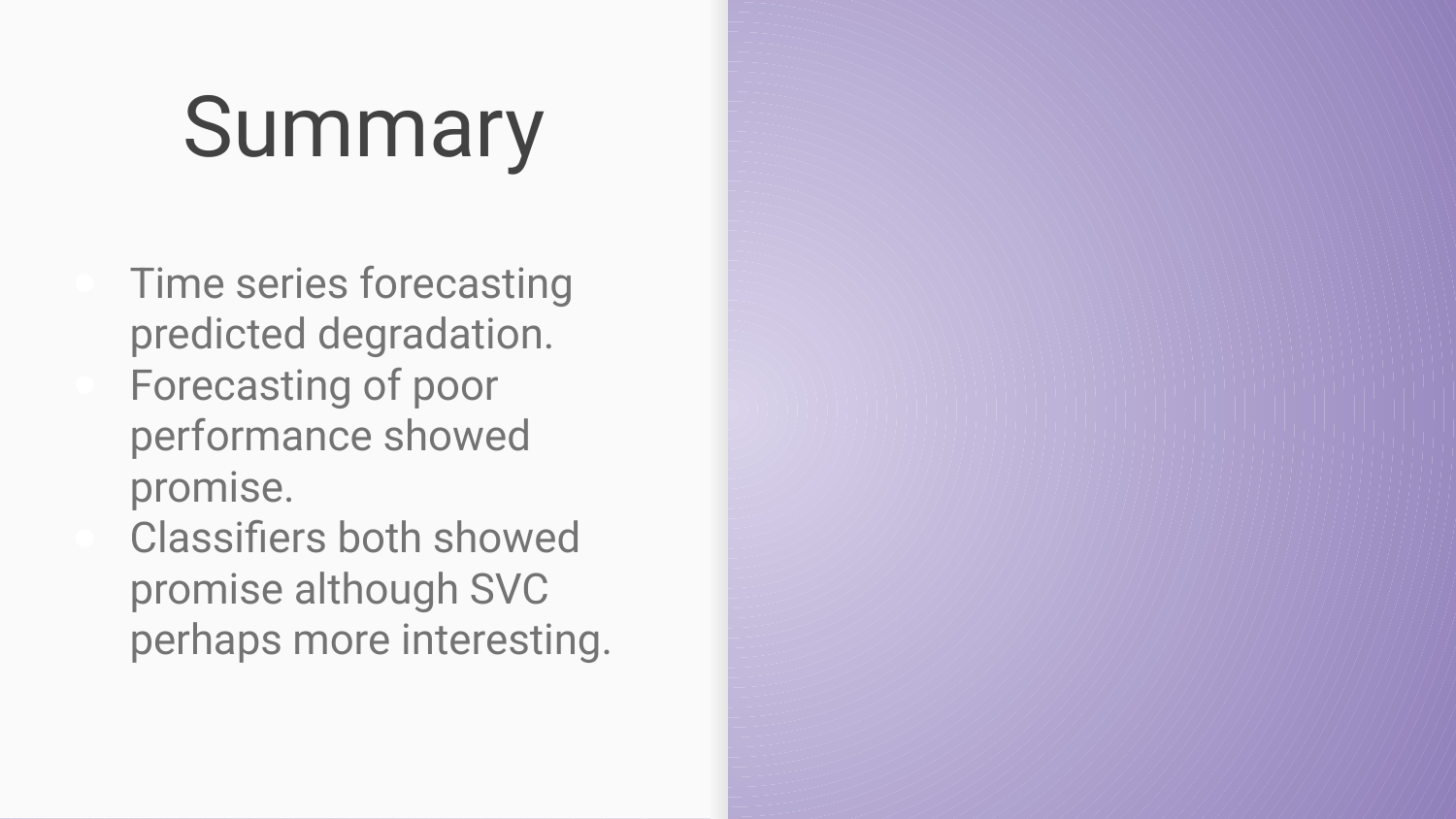

# Summary
Time series forecasting predicted degradation.
Forecasting of poor performance showed promise.
Classifiers both showed promise although SVC perhaps more interesting.